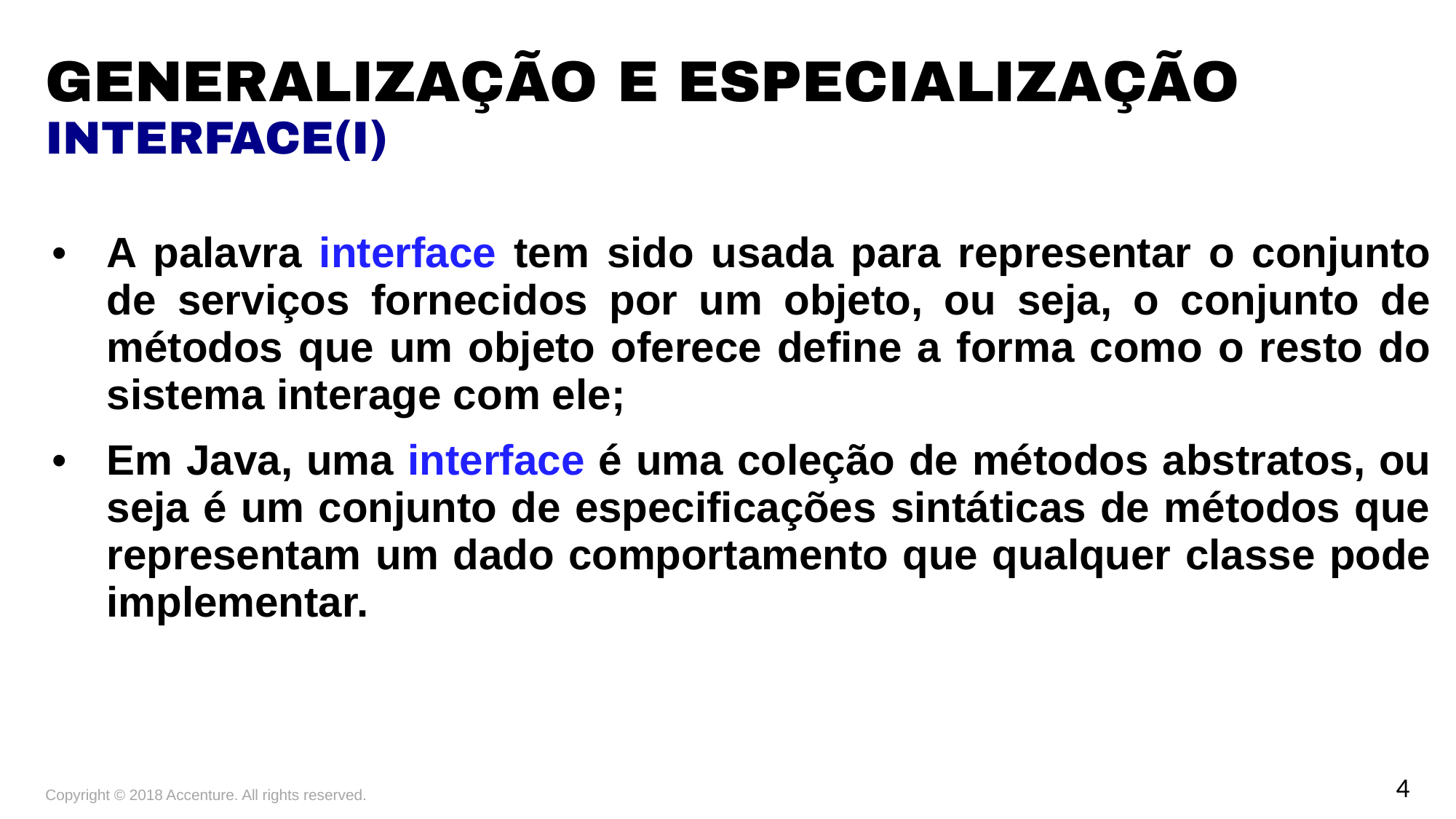

# Generalização e Especialização Interface(I)
A palavra interface tem sido usada para representar o conjunto de serviços fornecidos por um objeto, ou seja, o conjunto de métodos que um objeto oferece define a forma como o resto do sistema interage com ele;
Em Java, uma interface é uma coleção de métodos abstratos, ou seja é um conjunto de especificações sintáticas de métodos que representam um dado comportamento que qualquer classe pode implementar.

Copyright © 2018 Accenture. All rights reserved.
4